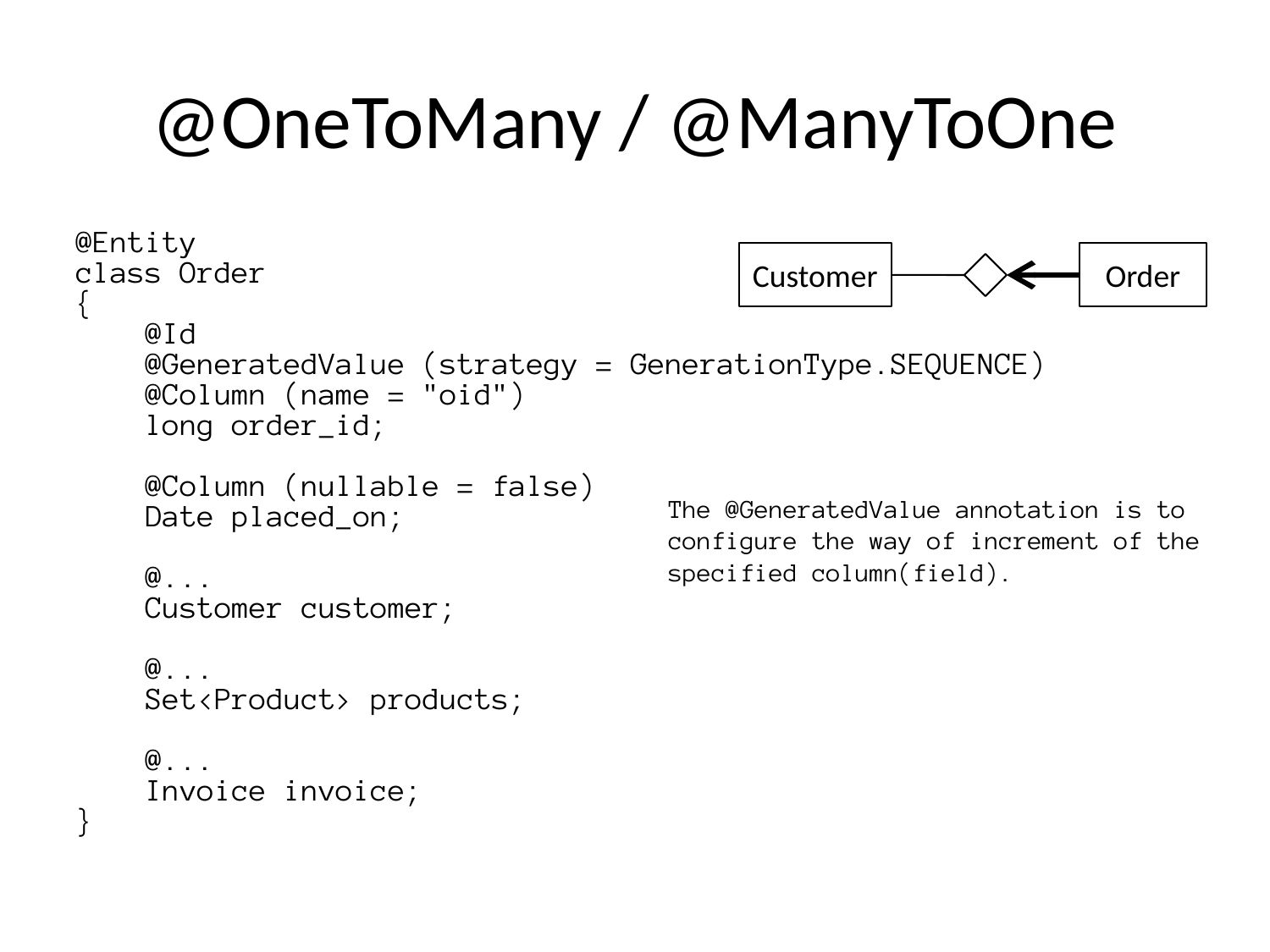

# @OneToMany / @ManyToOne
@Entity
class Order
{
    @Id
    @GeneratedValue (strategy = GenerationType.SEQUENCE)
    @Column (name = "oid")
    long order_id;

    @Column (nullable = false)
    Date placed_on;

    @...
    Customer customer;

    @...
    Set<Product> products;

    @...
    Invoice invoice;
}
Customer
Order

The @GeneratedValue annotation is to configure the way of increment of the specified column(field).